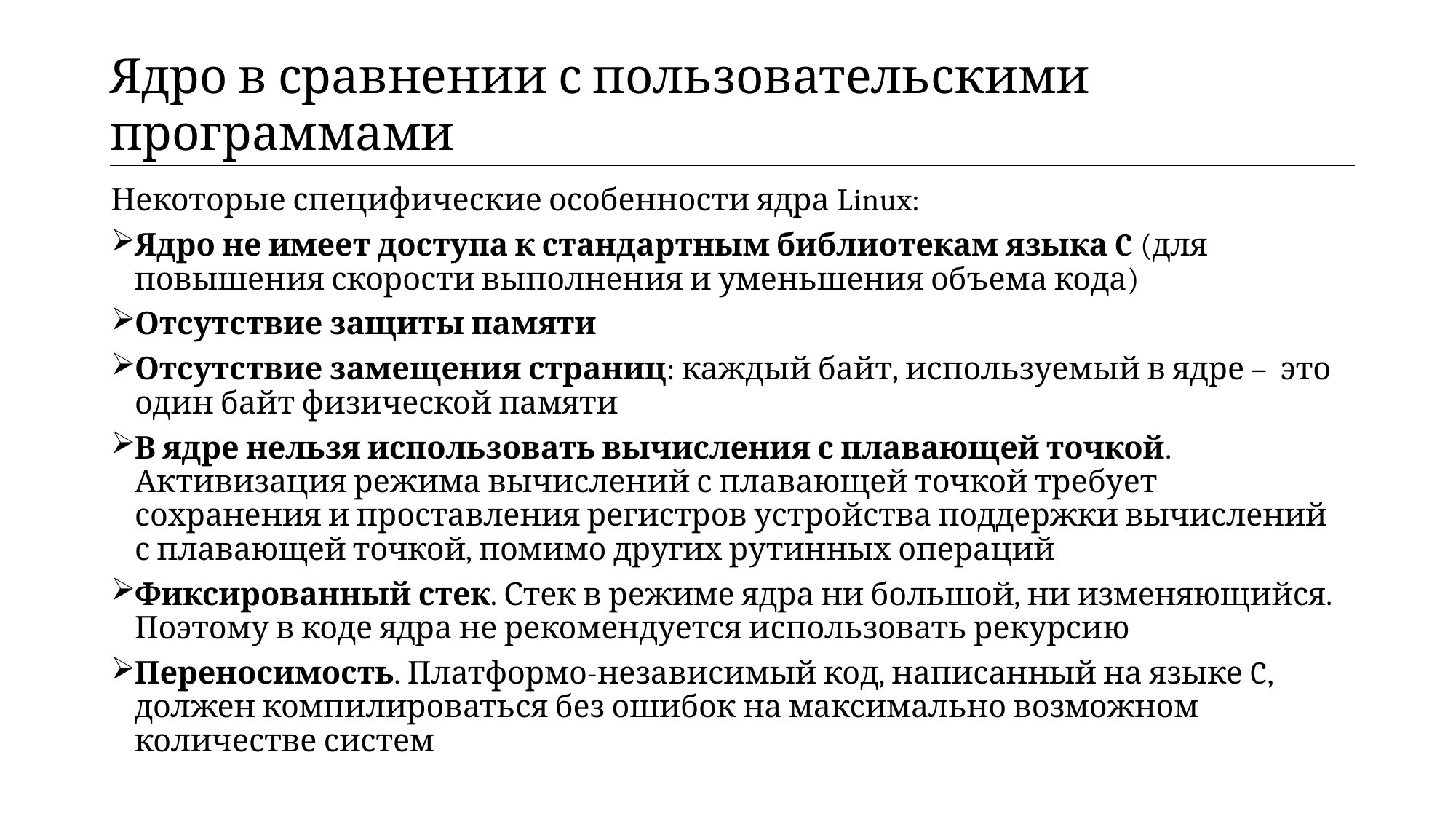

| Ядро в сравнении с пользовательскими программами |
| --- |
Некоторые специфические особенности ядра Linux:
Ядро не имеет доступа к стандартным библиотекам языка C (для повышения скорости выполнения и уменьшения объема кода)
Отсутствие защиты памяти
Отсутствие замещения страниц: каждый байт, используемый в ядре –  это один байт физической памяти
В ядре нельзя использовать вычисления с плавающей точкой. Активизация режима вычислений с плавающей точкой требует сохранения и проставления регистров устройства поддержки вычислений с плавающей точкой, помимо других рутинных операций
Фиксированный стек. Стек в режиме ядра ни большой, ни изменяющийся. Поэтому в коде ядра не рекомендуется использовать рекурсию
Переносимость. Платформо-независимый код, написанный на языке C, должен компилироваться без ошибок на максимально возможном количестве систем